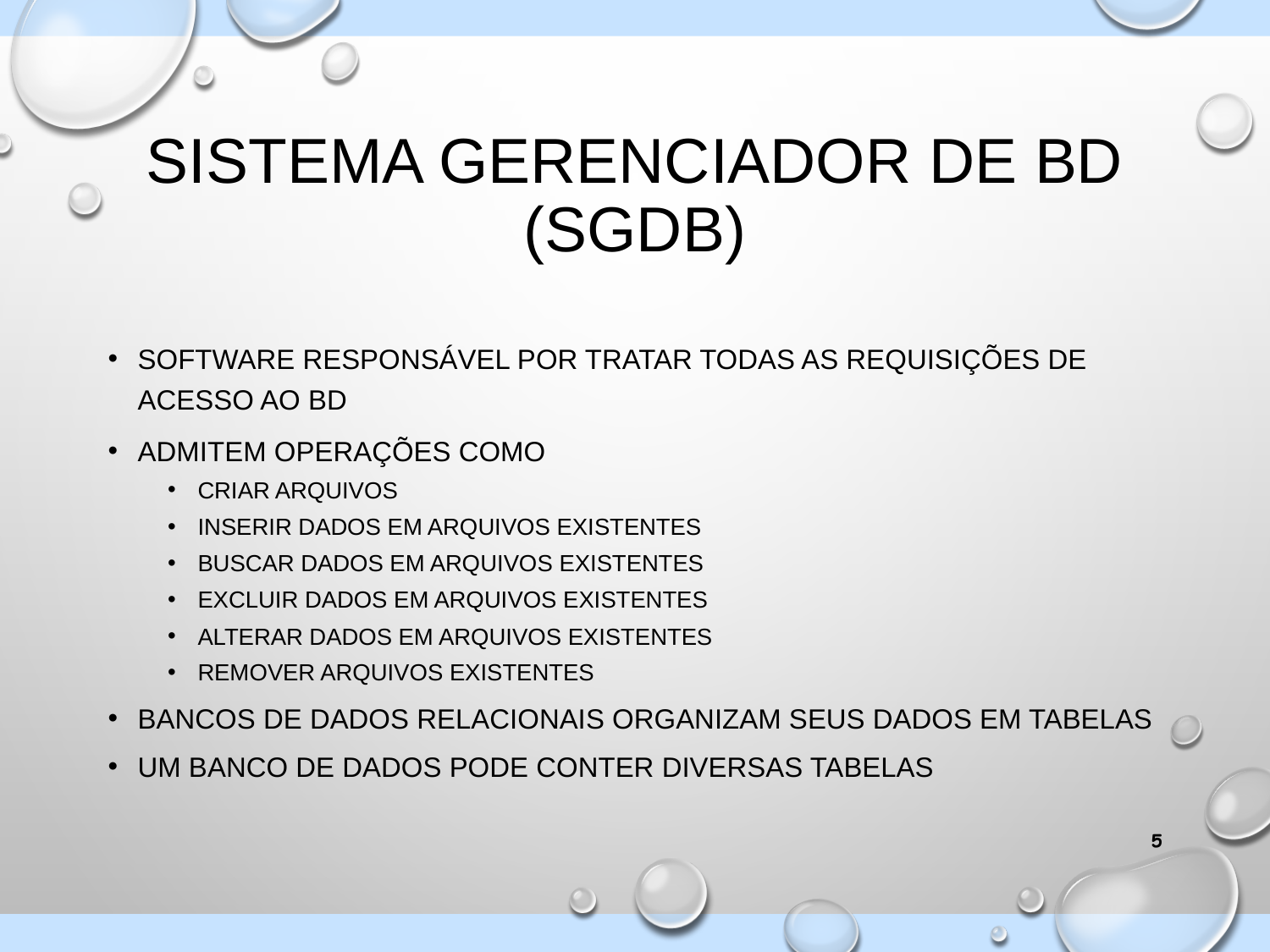

# Sistema gerenciador de BD (SGDB)
Software responsável por tratar todas as requisições de acesso ao BD
Admitem operações como
Criar arquivos
Inserir dados em arquivos existentes
Buscar dados em arquivos existentes
Excluir dados em arquivos existentes
Alterar dados em arquivos existentes
Remover arquivos existentes
Bancos de dados relacionais organizam seus dados em tabelas
Um banco de dados pode conter diversas tabelas
5